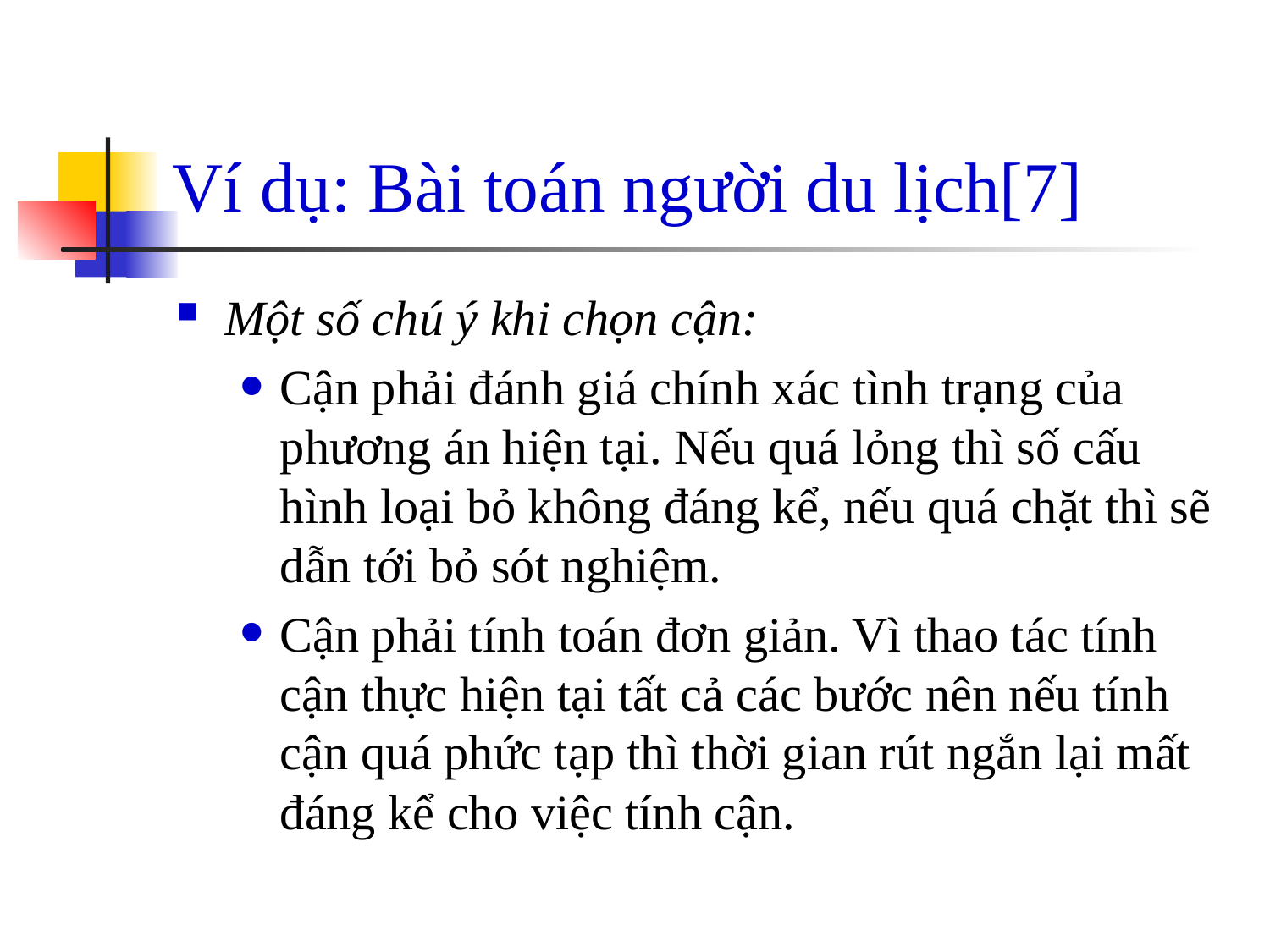

# Ví dụ: Bài toán người du lịch[7]
Một số chú ý khi chọn cận:
Cận phải đánh giá chính xác tình trạng của phương án hiện tại. Nếu quá lỏng thì số cấu hình loại bỏ không đáng kể, nếu quá chặt thì sẽ dẫn tới bỏ sót nghiệm.
Cận phải tính toán đơn giản. Vì thao tác tính cận thực hiện tại tất cả các bước nên nếu tính cận quá phức tạp thì thời gian rút ngắn lại mất đáng kể cho việc tính cận.